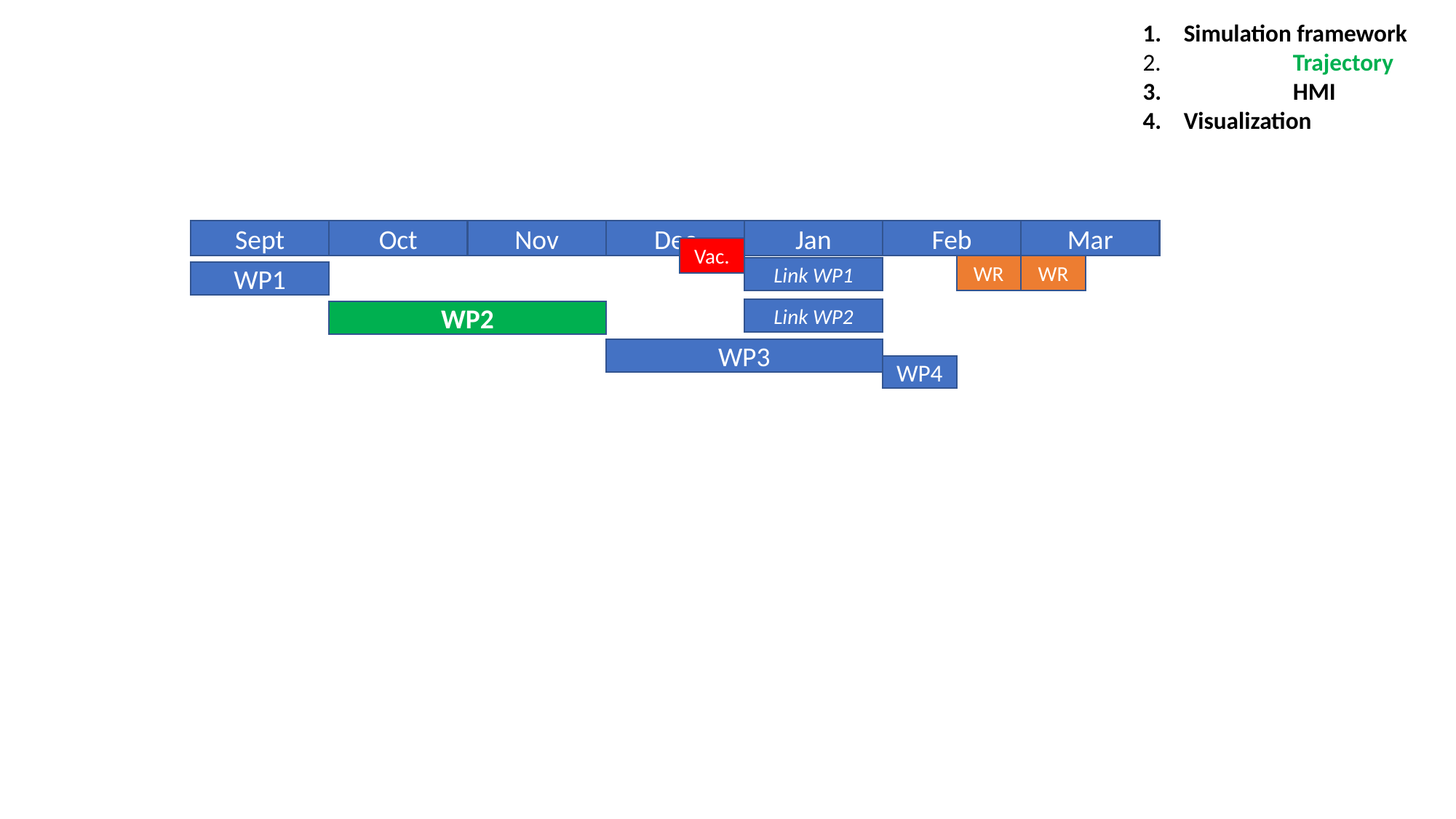

Simulation framework
	Trajectory
	HMI
Visualization
Mar
Jan
Feb
Dec
Nov
Sept
Oct
Vac.
WR
WR
Link WP1
WP1
Link WP2
WP2
WP3
WP4